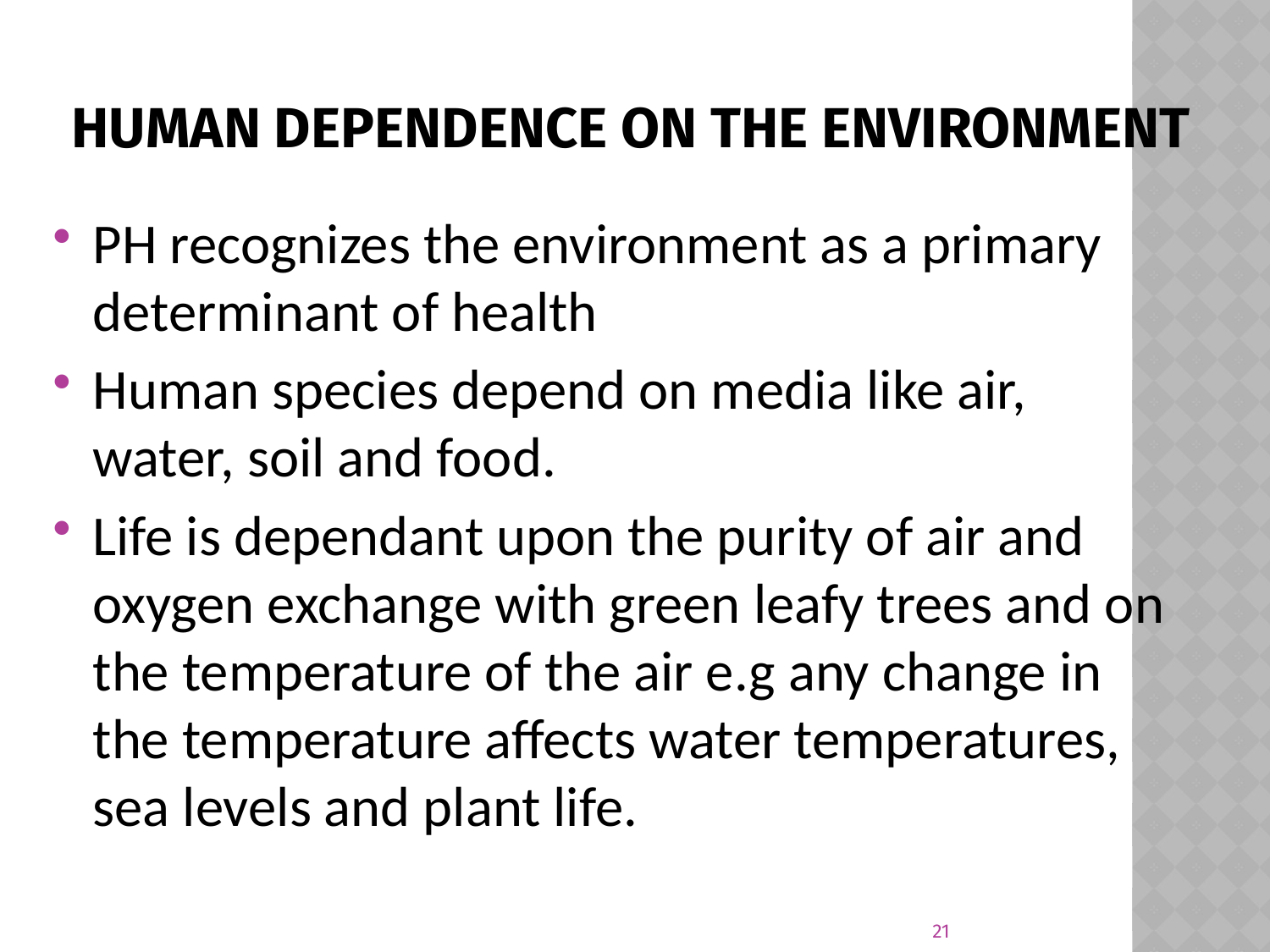

# Human dependence on the Environment
PH recognizes the environment as a primary determinant of health
Human species depend on media like air, water, soil and food.
Life is dependant upon the purity of air and oxygen exchange with green leafy trees and on the temperature of the air e.g any change in the temperature affects water temperatures, sea levels and plant life.
21